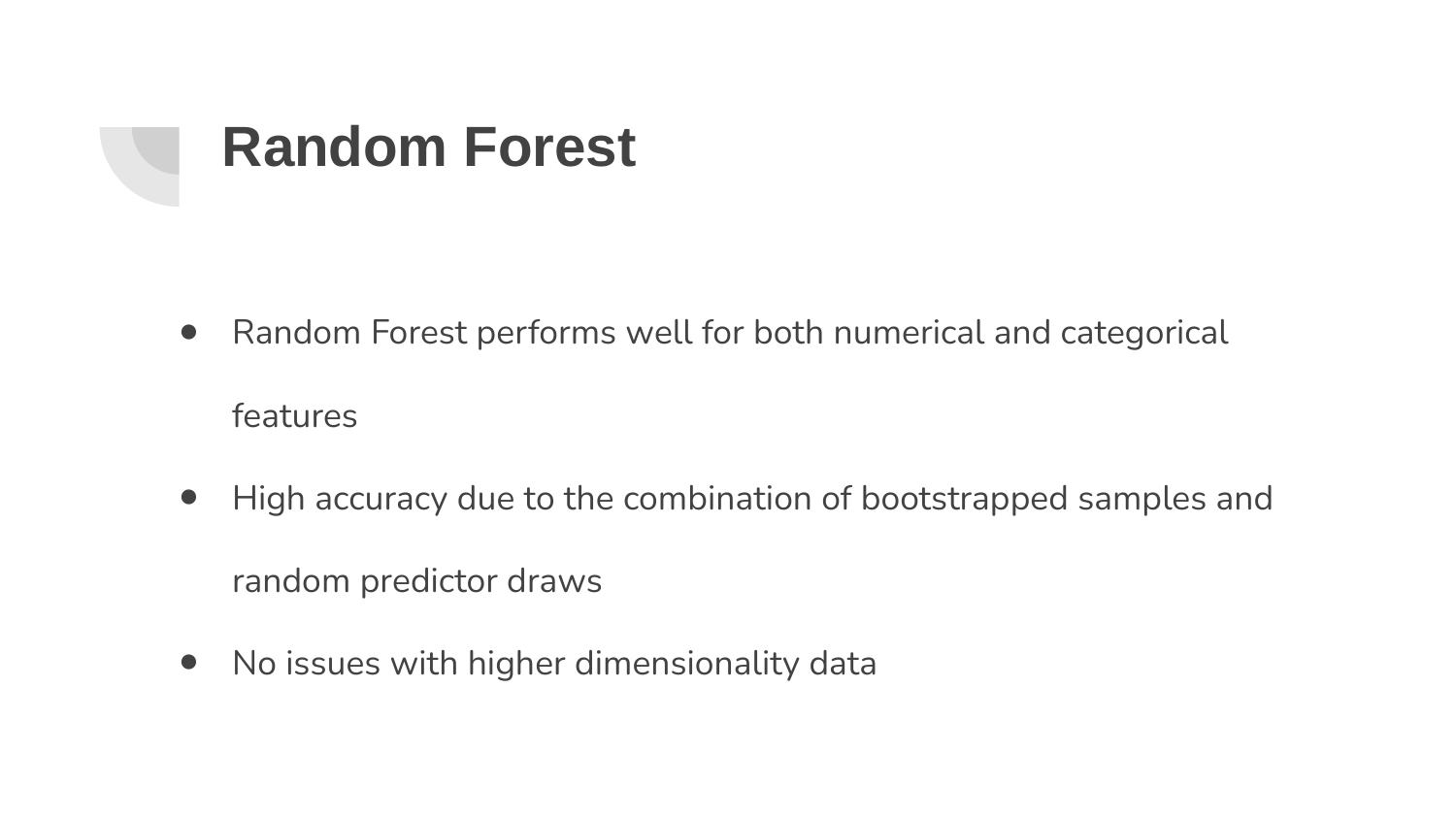

# Random Forest
Random Forest performs well for both numerical and categorical features
High accuracy due to the combination of bootstrapped samples and random predictor draws
No issues with higher dimensionality data